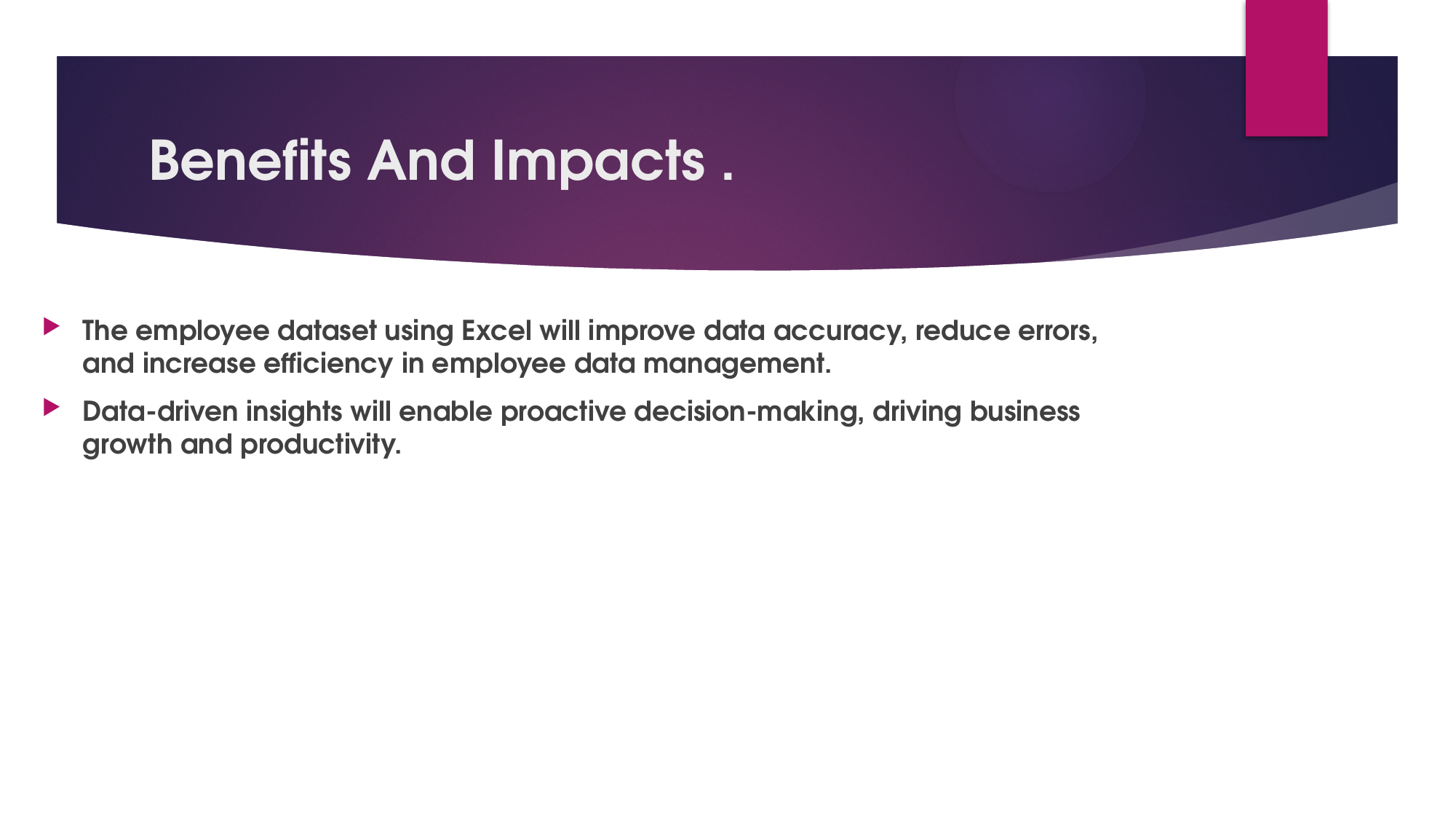

# Benefits And Impacts .
The employee dataset using Excel will improve data accuracy, reduce errors, and increase efficiency in employee data management.
Data-driven insights will enable proactive decision-making, driving business growth and productivity.